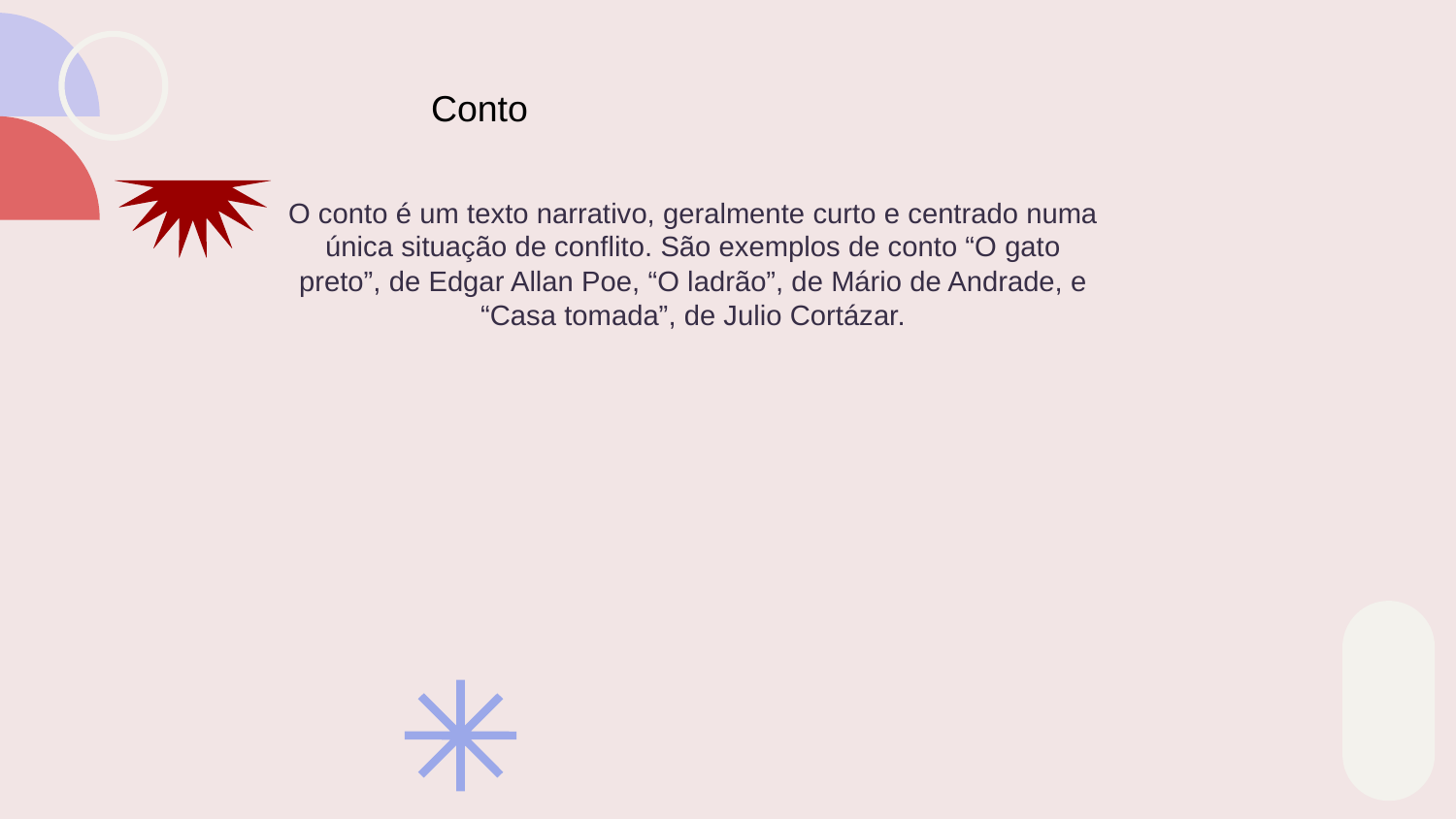

# Conto

O conto é um texto narrativo, geralmente curto e centrado numa única situação de conflito. São exemplos de conto “O gato preto”, de Edgar Allan Poe, “O ladrão”, de Mário de Andrade, e “Casa tomada”, de Julio Cortázar.